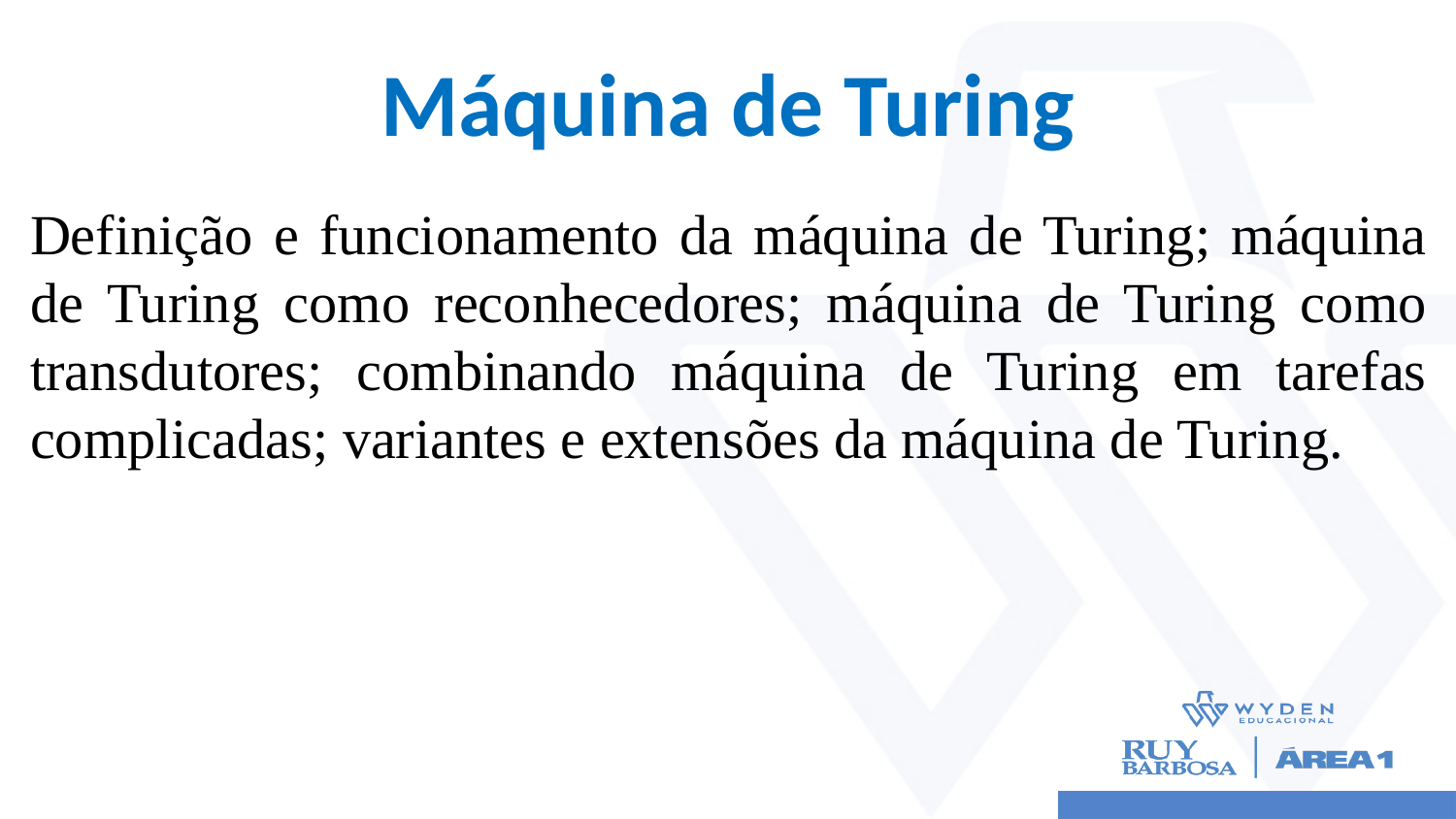

# Máquina de Turing
Definição e funcionamento da máquina de Turing; máquina de Turing como reconhecedores; máquina de Turing como transdutores; combinando máquina de Turing em tarefas complicadas; variantes e extensões da máquina de Turing.